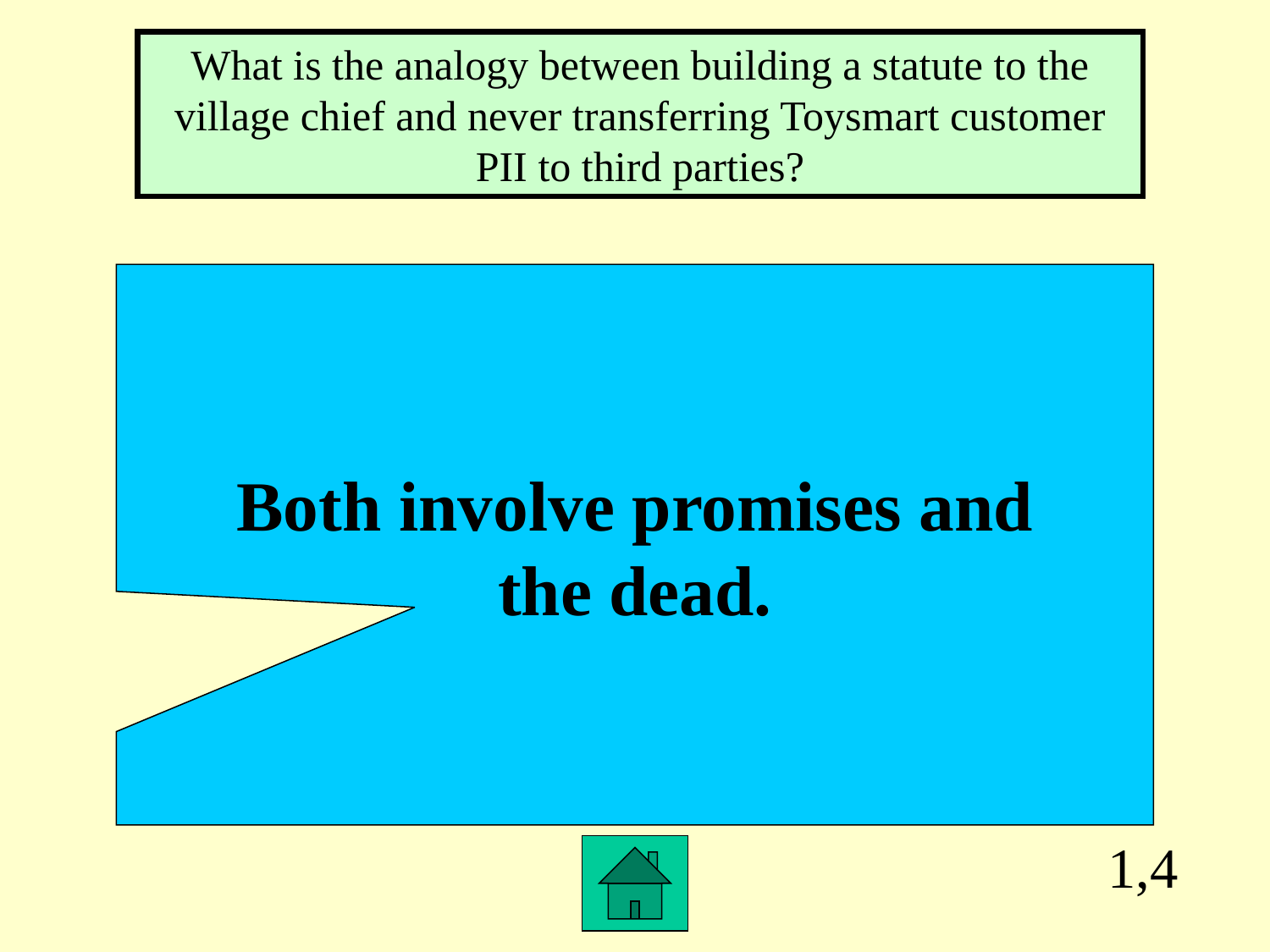

What is the analogy between building a statute to the village chief and never transferring Toysmart customer PII to third parties?
Both involve promises and
the dead.
1,4